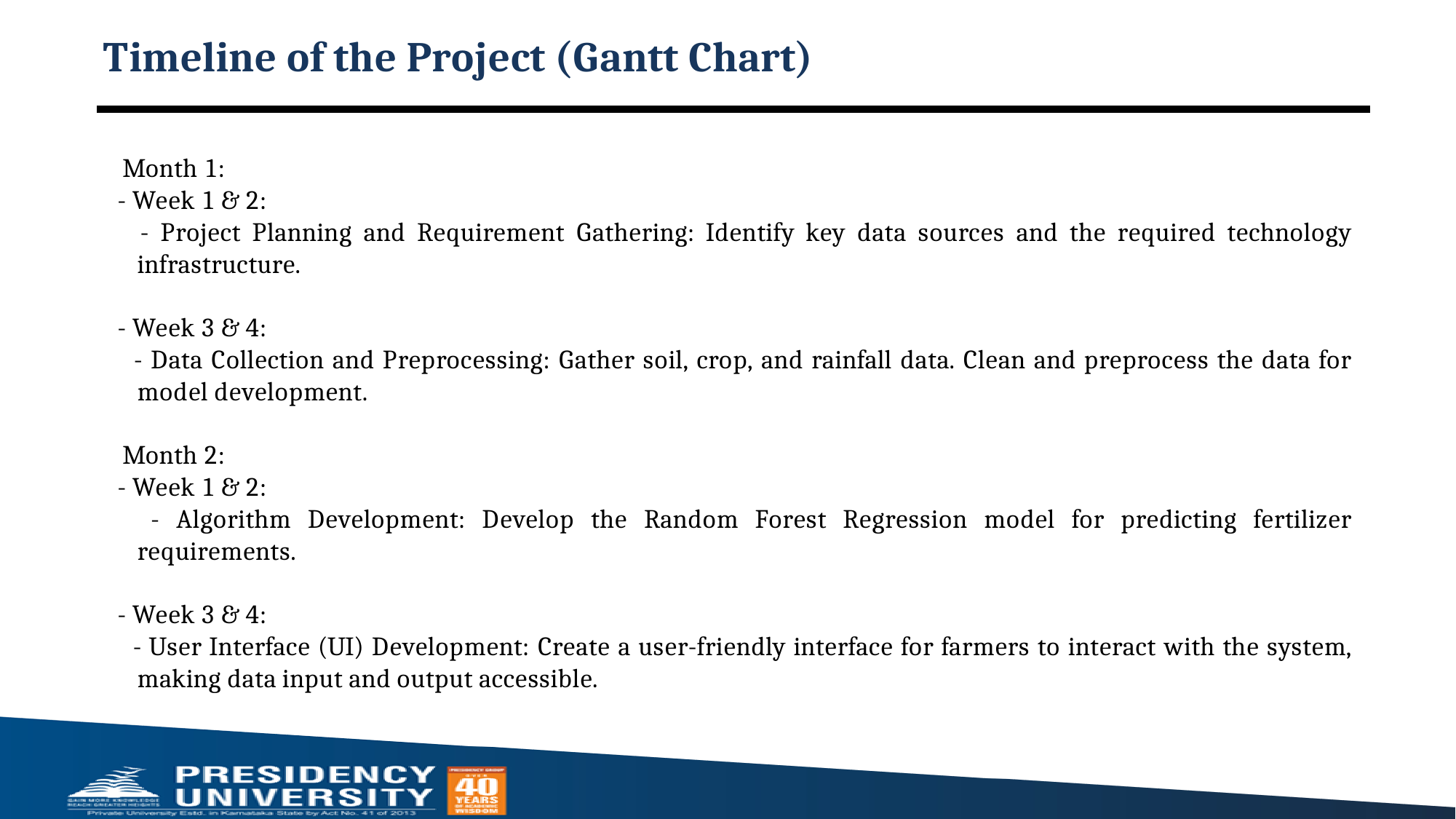

# Timeline of the Project (Gantt Chart)

 Month 1:
- Week 1 & 2:
  - Project Planning and Requirement Gathering: Identify key data sources and the required technology infrastructure.

- Week 3 & 4:
  - Data Collection and Preprocessing: Gather soil, crop, and rainfall data. Clean and preprocess the data for model development.

 Month 2:
- Week 1 & 2:
  - Algorithm Development: Develop the Random Forest Regression model for predicting fertilizer requirements.

- Week 3 & 4:
  - User Interface (UI) Development: Create a user-friendly interface for farmers to interact with the system, making data input and output accessible.